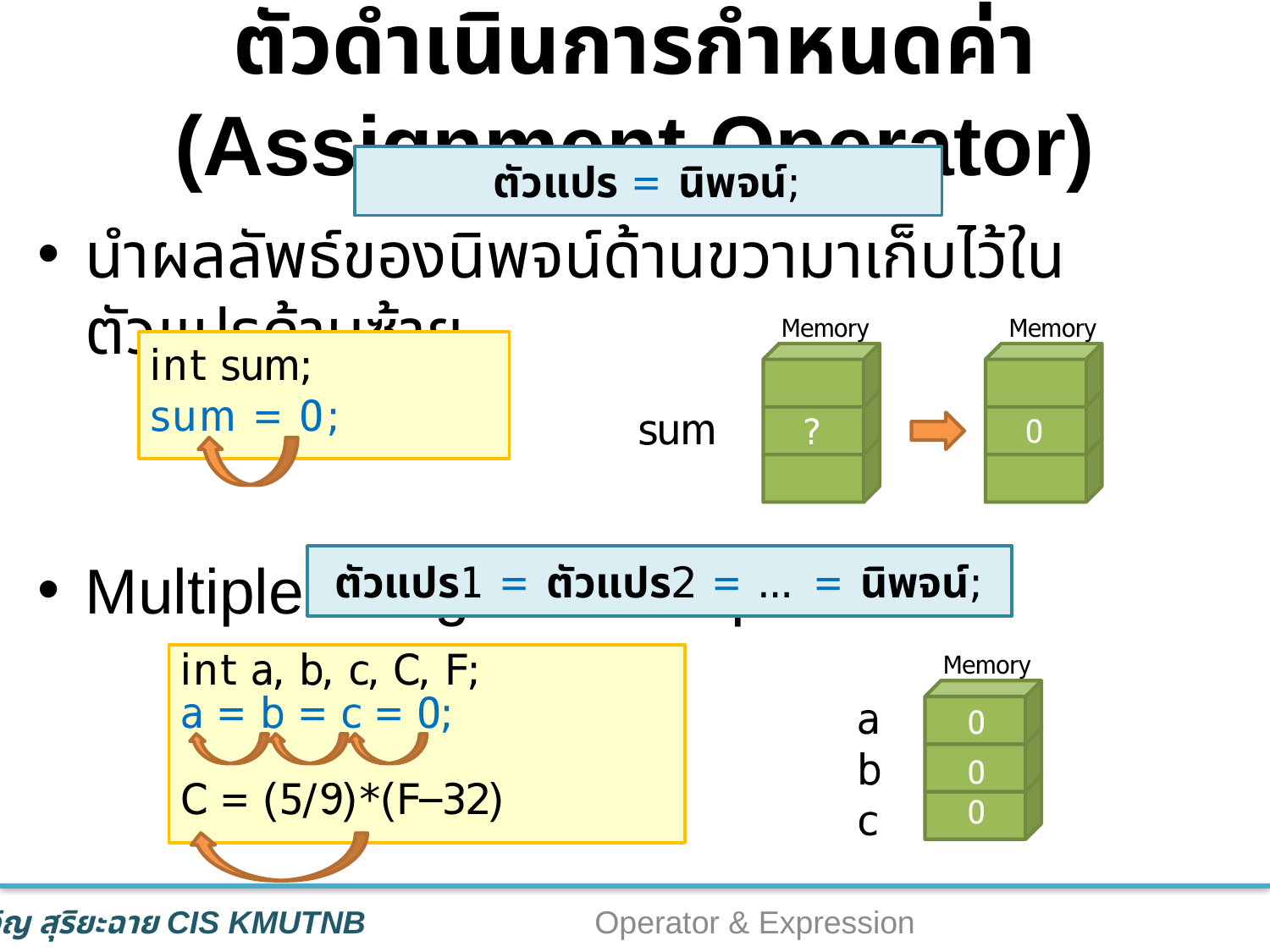

# ตัวดำเนินการกำหนดค่า (Assignment Operator)
ตัวแปร = นิพจน์;

นำผลลัพธ์ของนิพจน์ด้านขวามาเก็บไว้ในตัวแปรด้านซ้าย

Multiple assignment expression
Memory
Memory

0

int sum;
sum = 0;

?
sum

ตัวแปร1 = ตัวแปร2 = … = นิพจน์;
Memory
int a, b, c, C, F;
a = b = c = 0;

C = (5/9)*(F–32)

a
b
c
0

0

0

5
Operator & Expression